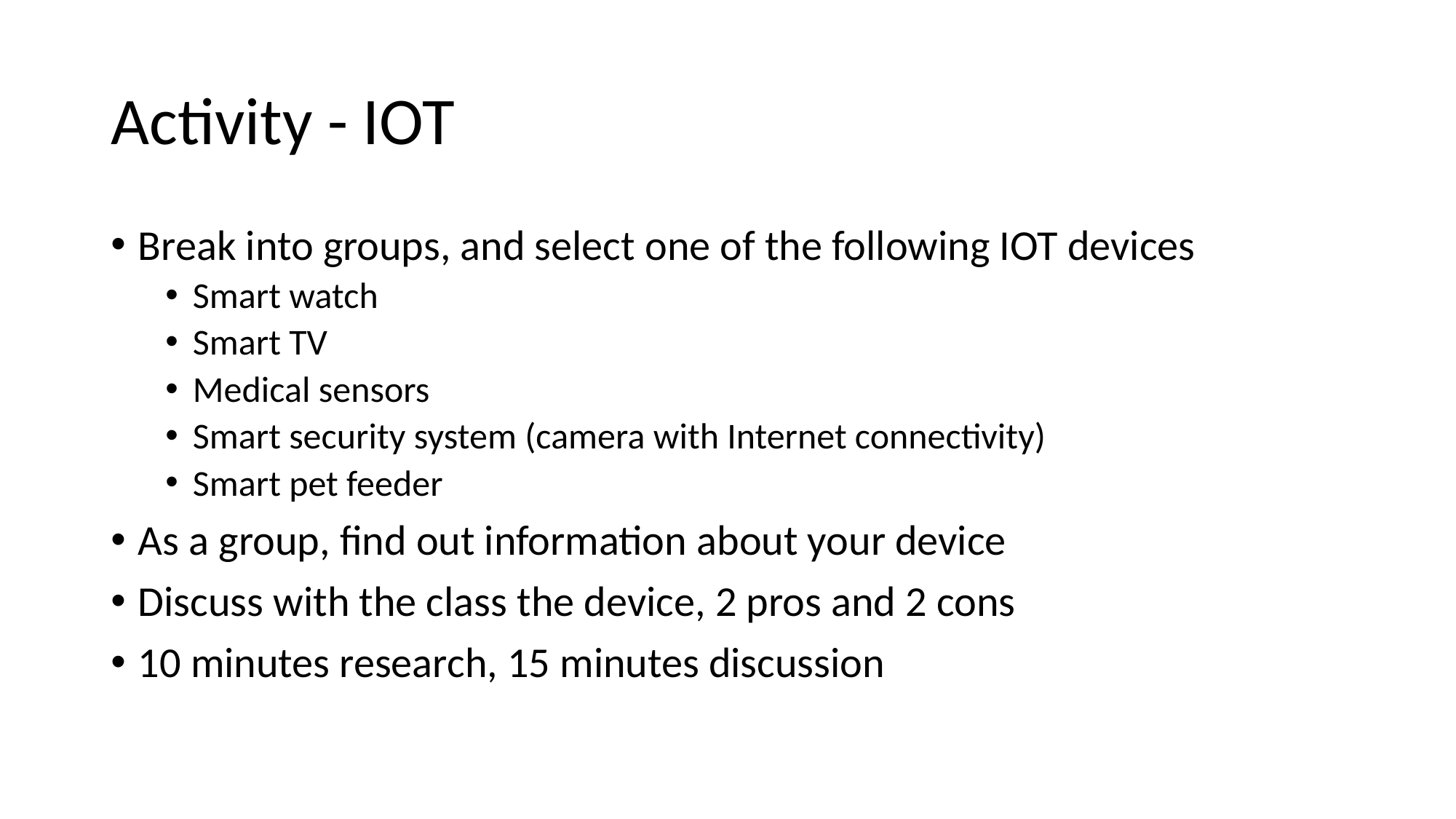

# Activity - IOT
Break into groups, and select one of the following IOT devices
Smart watch
Smart TV
Medical sensors
Smart security system (camera with Internet connectivity)
Smart pet feeder
As a group, find out information about your device
Discuss with the class the device, 2 pros and 2 cons
10 minutes research, 15 minutes discussion